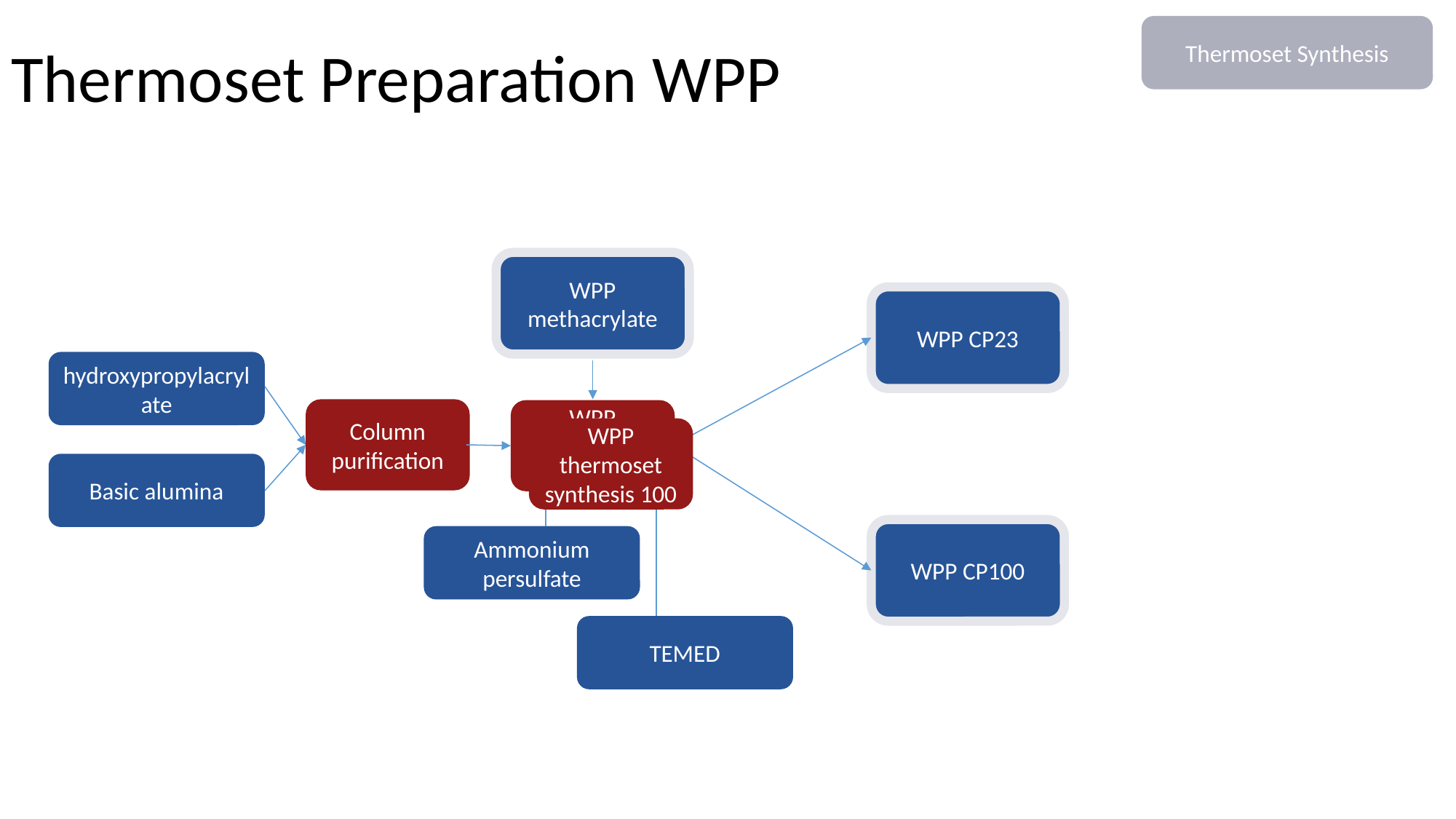

# Thermoset Preparation WPP
Thermoset Synthesis
WPP methacrylate
WPP CP23
hydroxypropylacrylate
Column purification
WPP thermoset synthesis 23
WPP thermoset synthesis 100
Basic alumina
WPP CP100
Ammonium persulfate
TEMED